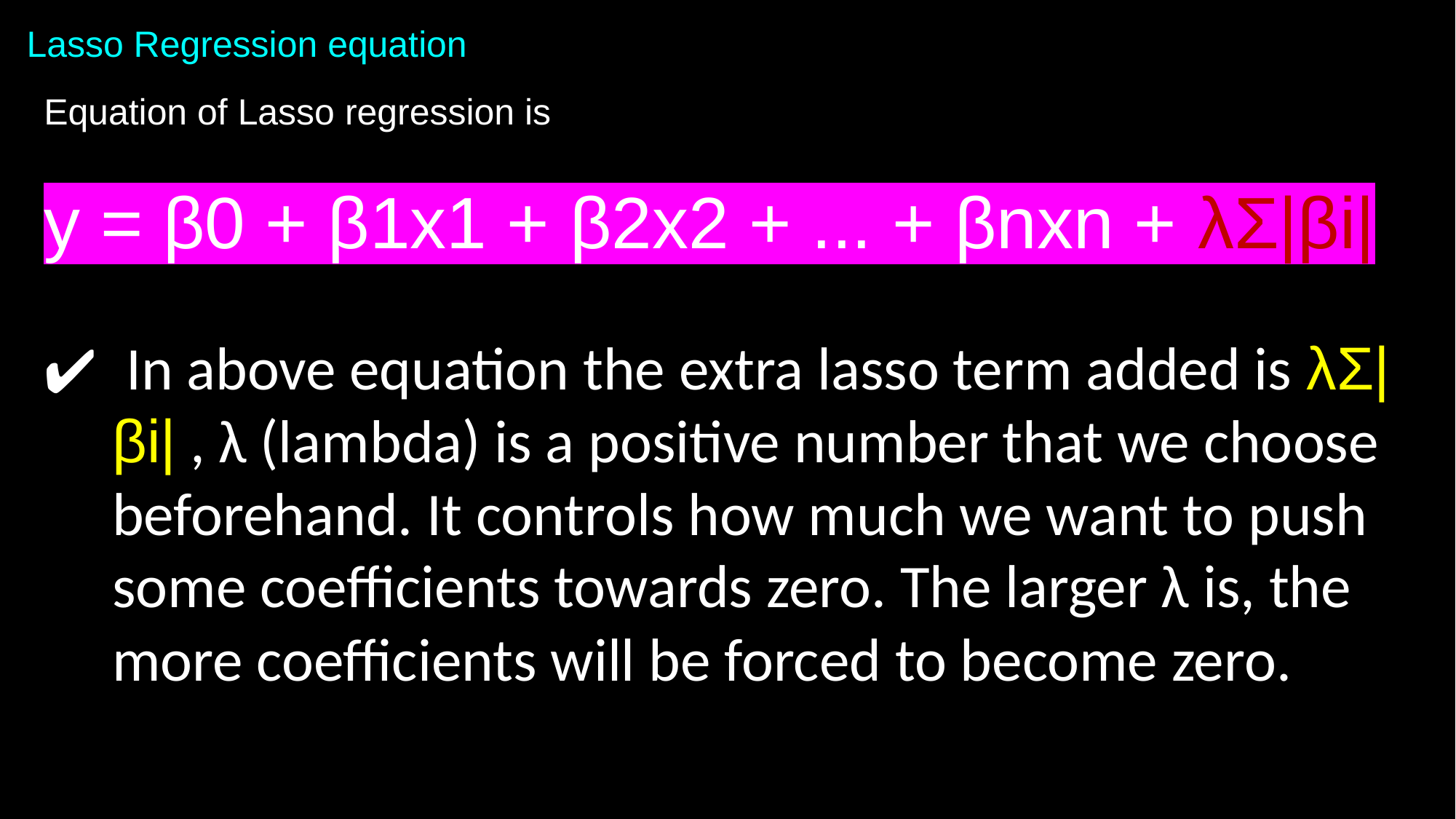

Lasso Regression equation

Equation of Lasso regression is

y = β0 + β1x1 + β2x2 + ... + βnxn + λΣ|βi|

 In above equation the extra lasso term added is λΣ|βi| , λ (lambda) is a positive number that we choose beforehand. It controls how much we want to push some coefficients towards zero. The larger λ is, the more coefficients will be forced to become zero.